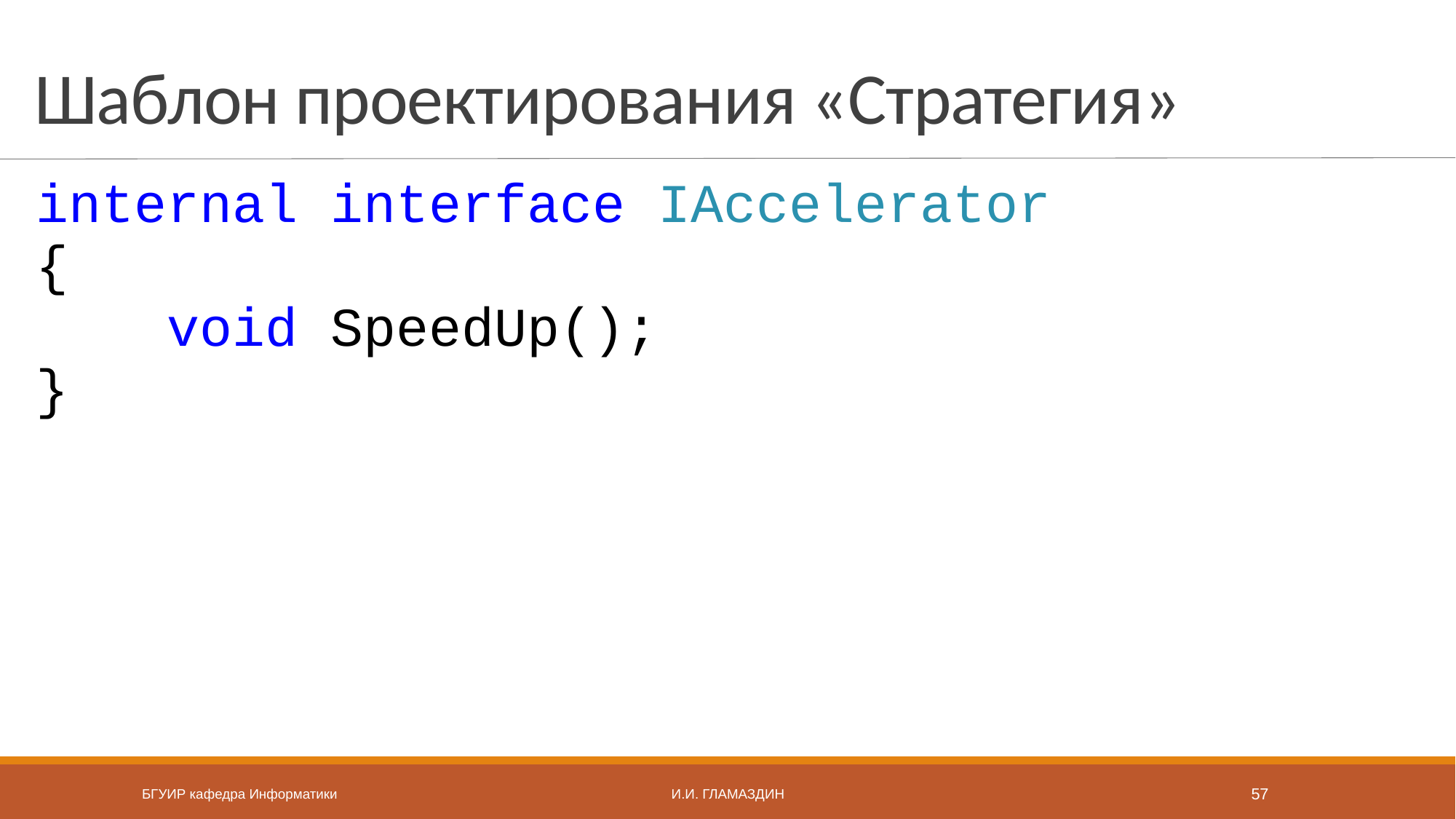

# Шаблон проектирования «Стратегия»
internal interface IAccelerator
{
    void SpeedUp();
}
БГУИР кафедра Информатики
И.И. Гламаздин
57